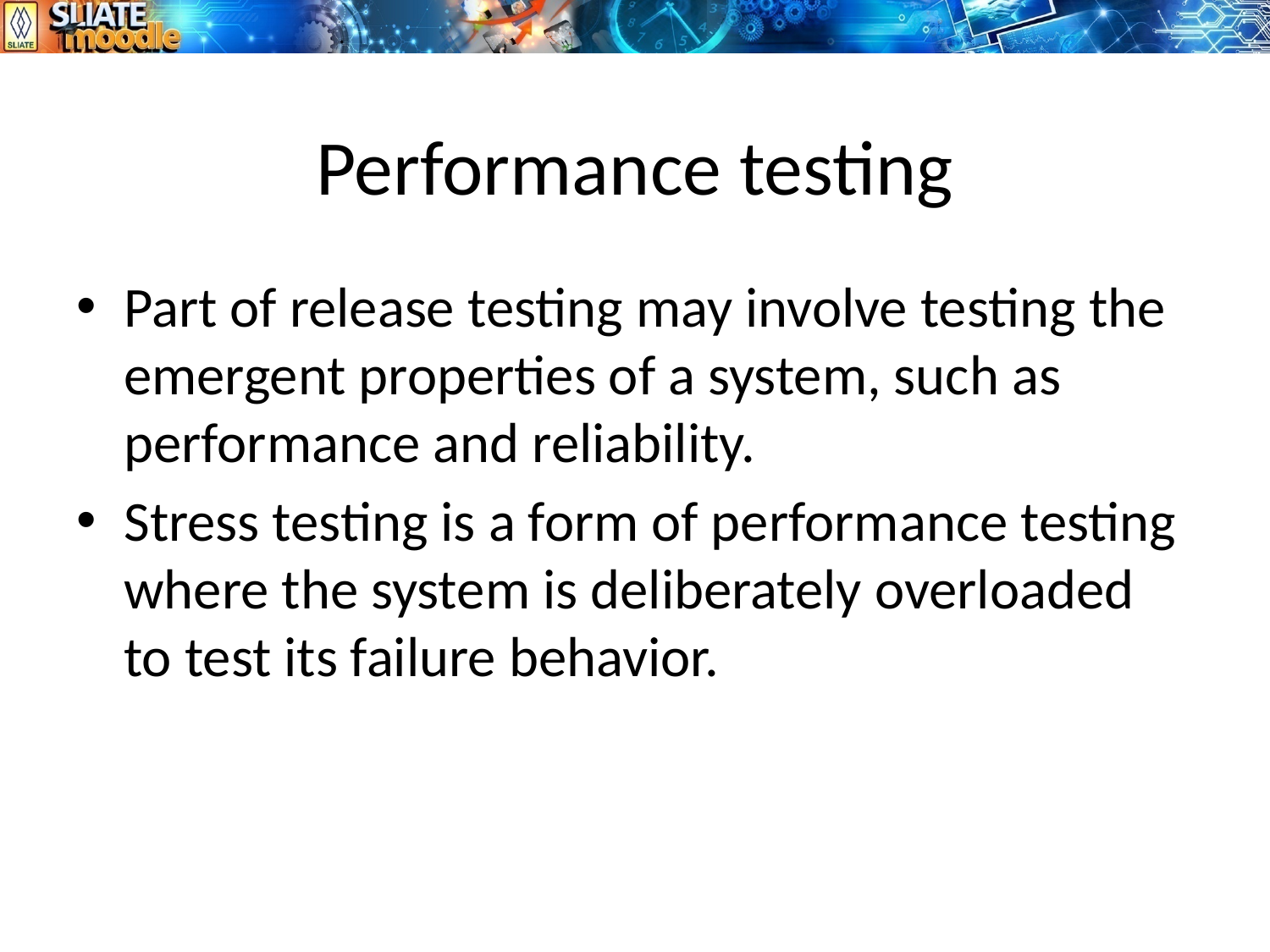

# Performance testing
Part of release testing may involve testing the emergent properties of a system, such as performance and reliability.
Stress testing is a form of performance testing where the system is deliberately overloaded to test its failure behavior.